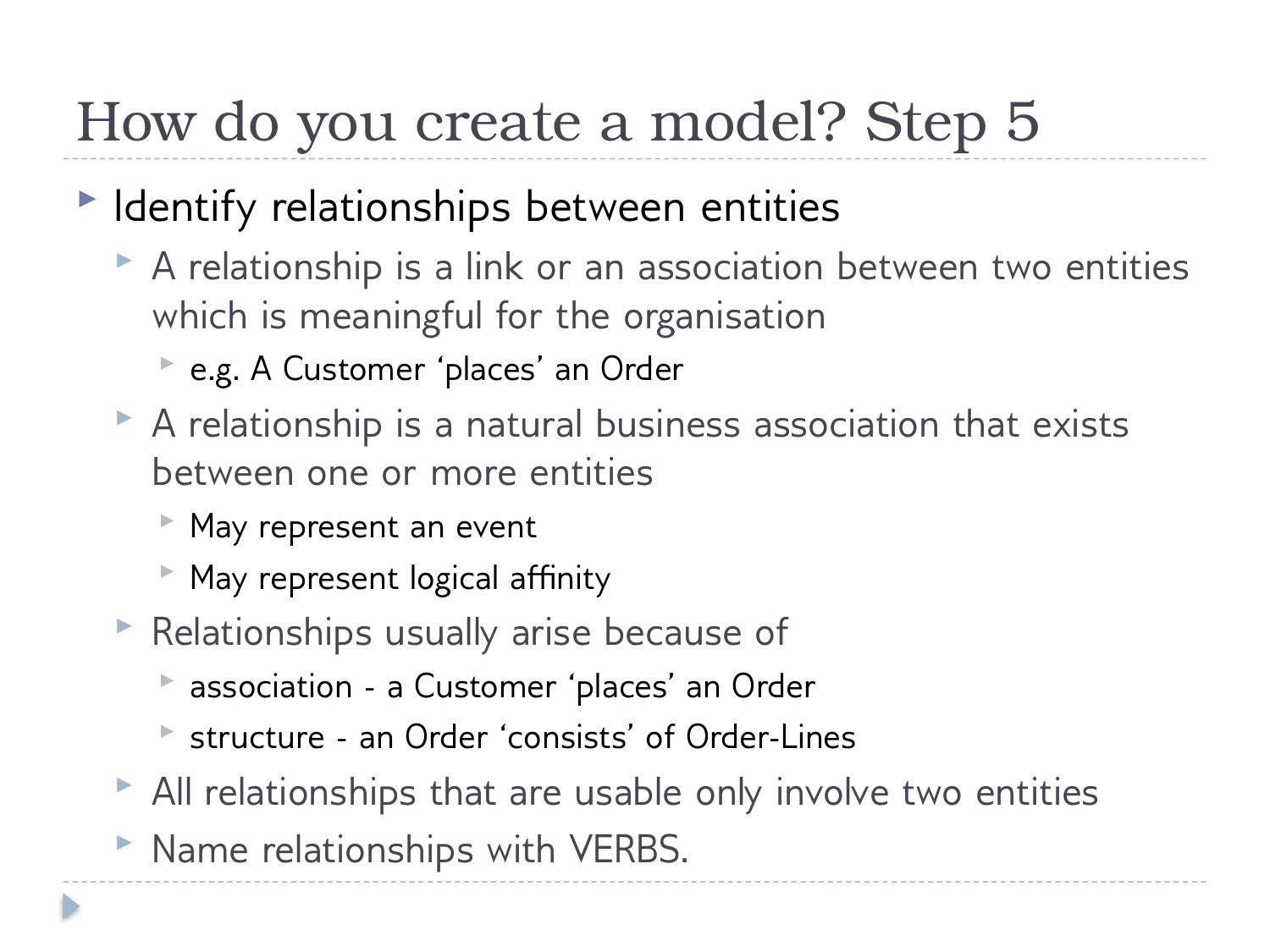

# How do you create a model? Step 5
Identify relationships between entities
A relationship is a link or an association between two entities which is meaningful for the organisation
e.g. A Customer ‘places’ an Order
A relationship is a natural business association that exists between one or more entities
May represent an event
May represent logical affinity
Relationships usually arise because of
association - a Customer ‘places’ an Order
structure - an Order ‘consists’ of Order-Lines
All relationships that are usable only involve two entities
Name relationships with VERBS.